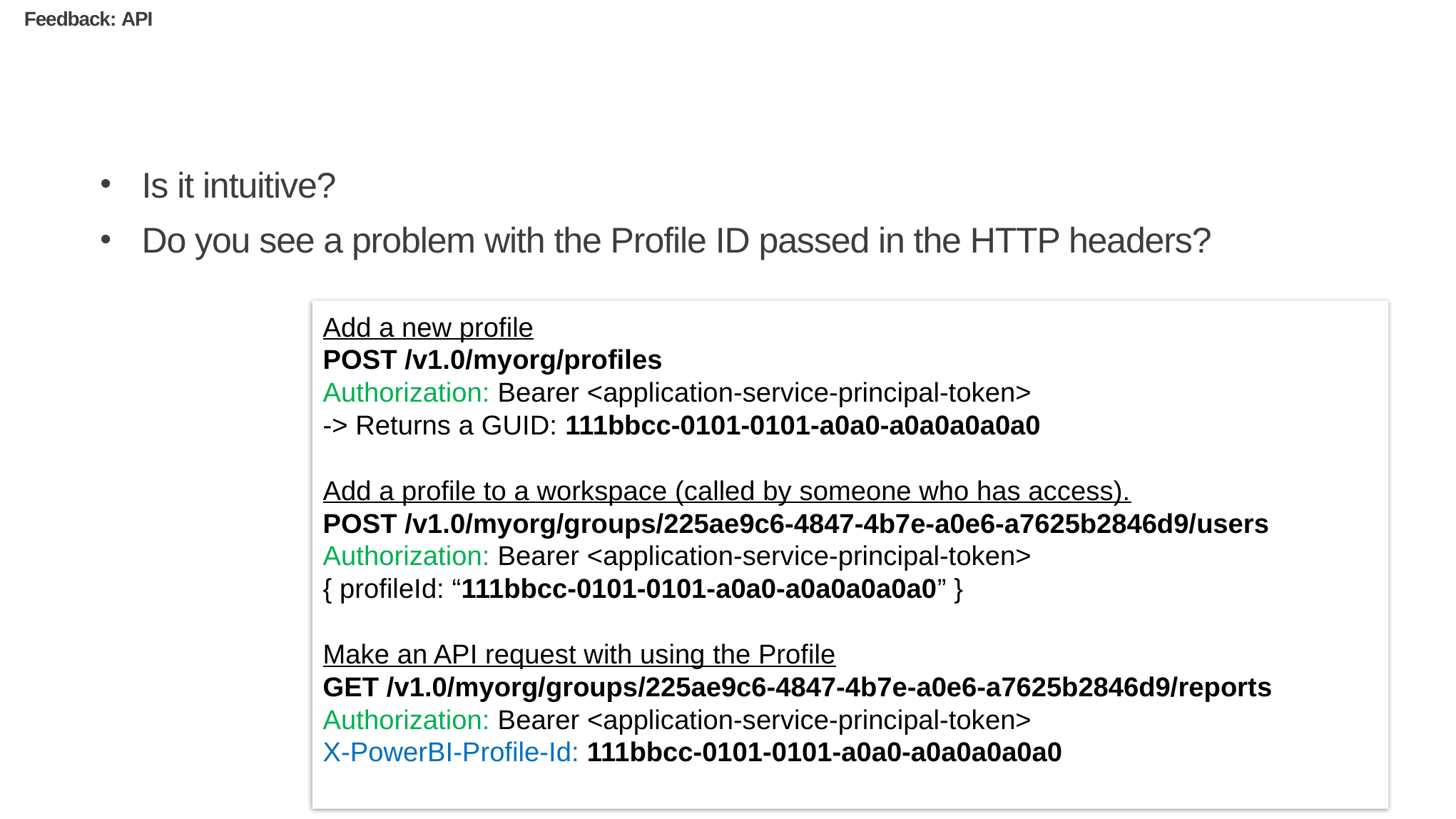

# Feedback: API
Is it intuitive?
Do you see a problem with the Profile ID passed in the HTTP headers?
Add a new profile
POST /v1.0/myorg/profiles
Authorization: Bearer <application-service-principal-token>
-> Returns a GUID: 111bbcc-0101-0101-a0a0-a0a0a0a0a0

Add a profile to a workspace (called by someone who has access).
POST /v1.0/myorg/groups/225ae9c6-4847-4b7e-a0e6-a7625b2846d9/users
Authorization: Bearer <application-service-principal-token>
{ profileId: “111bbcc-0101-0101-a0a0-a0a0a0a0a0” }

Make an API request with using the Profile
GET /v1.0/myorg/groups/225ae9c6-4847-4b7e-a0e6-a7625b2846d9/reports
Authorization: Bearer <application-service-principal-token>
X-PowerBI-Profile-Id: 111bbcc-0101-0101-a0a0-a0a0a0a0a0